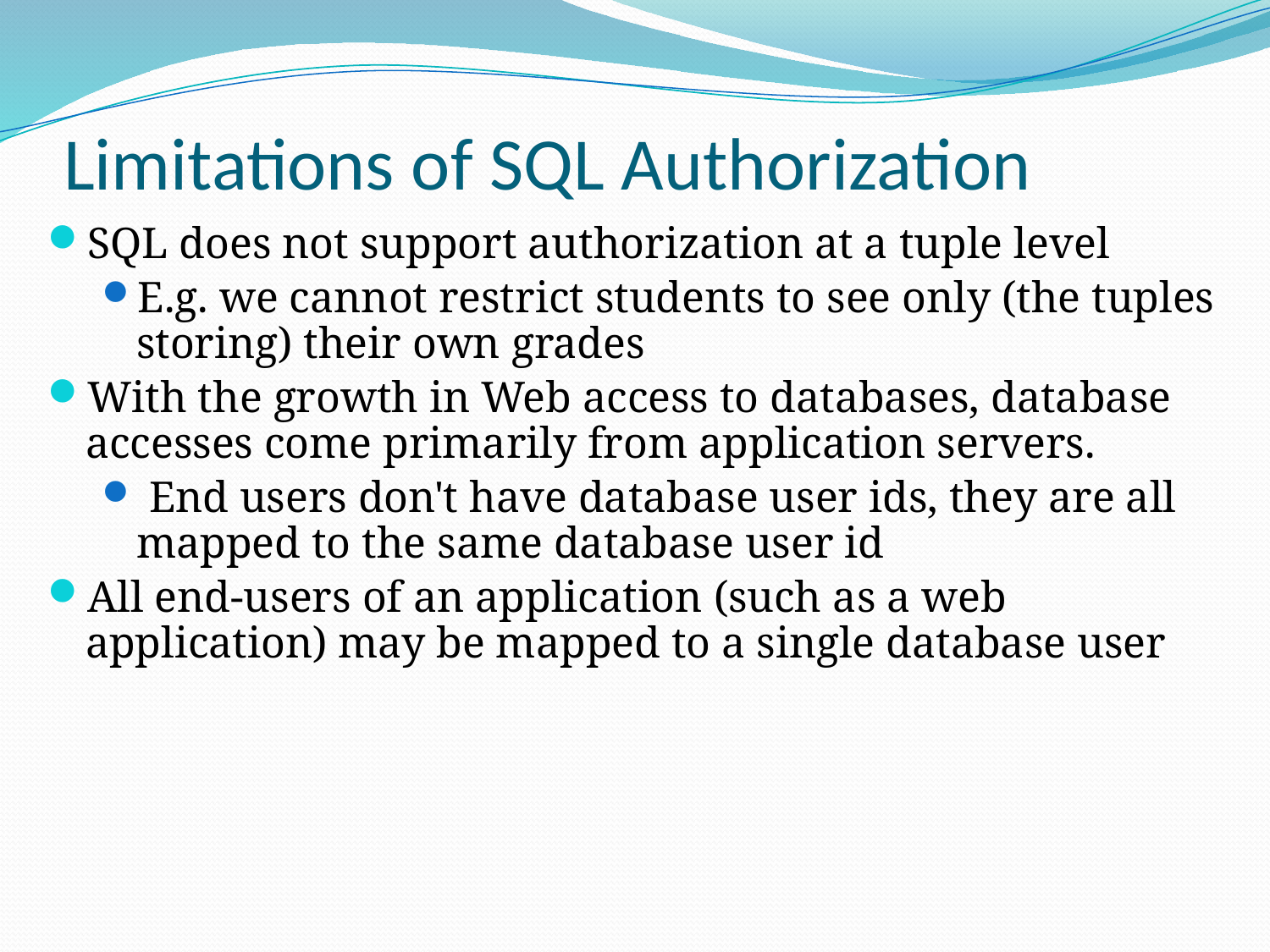

# Limitations of SQL Authorization
SQL does not support authorization at a tuple level
E.g. we cannot restrict students to see only (the tuples storing) their own grades
With the growth in Web access to databases, database accesses come primarily from application servers.
 End users don't have database user ids, they are all mapped to the same database user id
All end-users of an application (such as a web application) may be mapped to a single database user